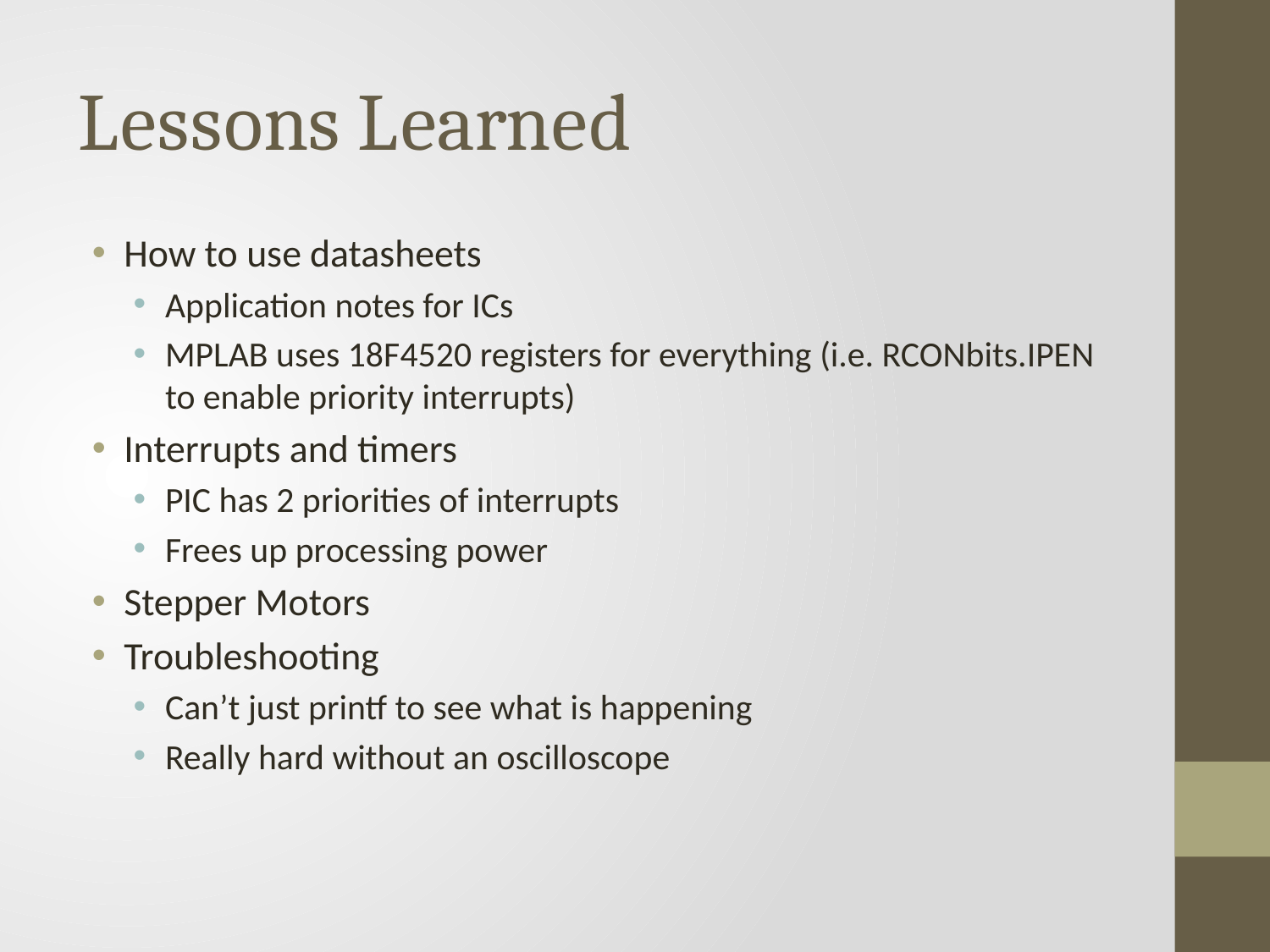

# Lessons Learned
How to use datasheets
Application notes for ICs
MPLAB uses 18F4520 registers for everything (i.e. RCONbits.IPEN to enable priority interrupts)
Interrupts and timers
PIC has 2 priorities of interrupts
Frees up processing power
Stepper Motors
Troubleshooting
Can’t just printf to see what is happening
Really hard without an oscilloscope